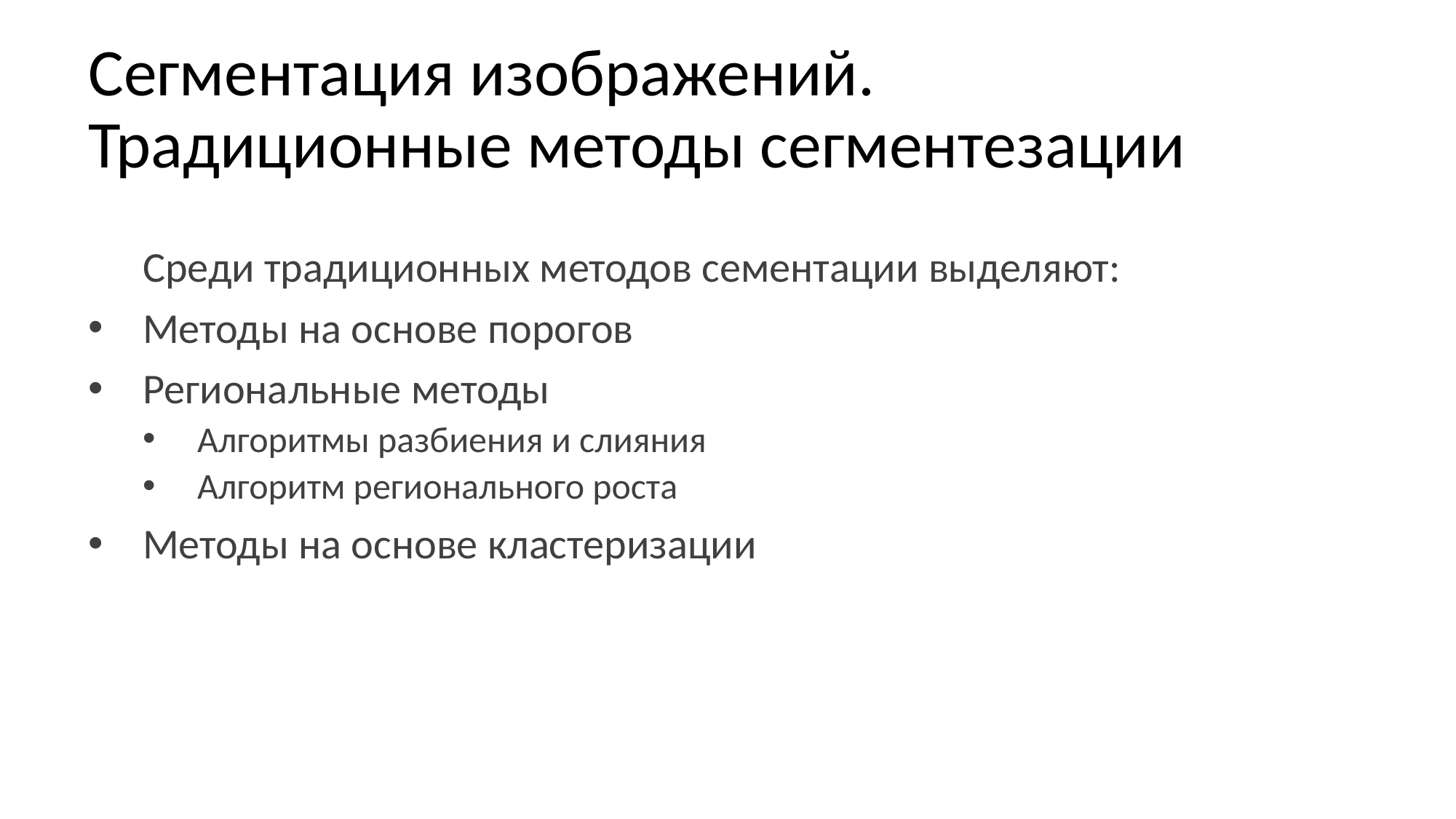

# Сегментация изображений. Традиционные методы сегментезации
Среди традиционных методов сементации выделяют:
Методы на основе порогов
Региональные методы
Алгоритмы разбиения и слияния
Алгоритм регионального роста
Методы на основе кластеризации